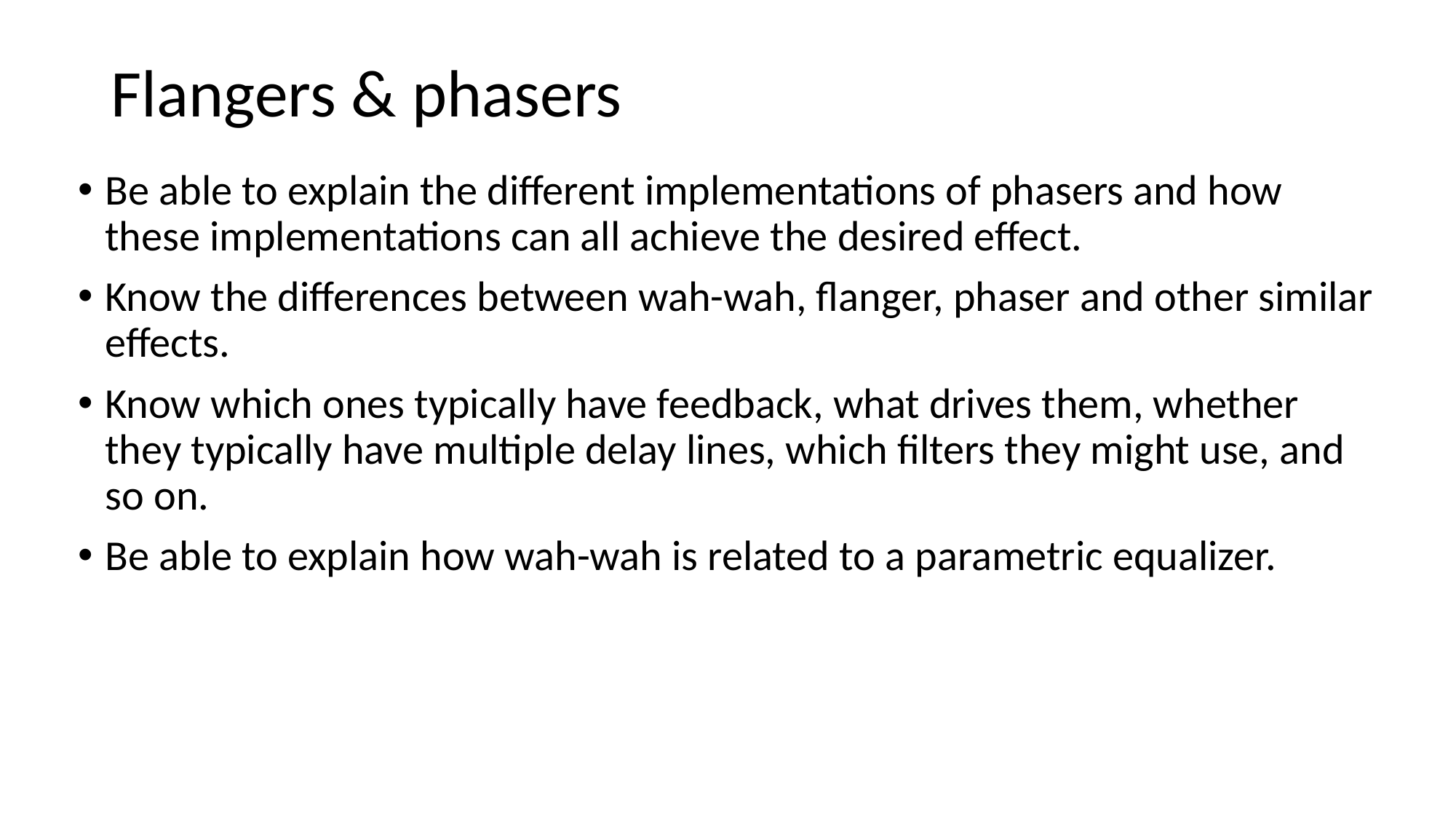

# Flangers & phasers
Be able to explain the different implementations of phasers and how these implementations can all achieve the desired effect.
Know the differences between wah-wah, flanger, phaser and other similar effects.
Know which ones typically have feedback, what drives them, whether they typically have multiple delay lines, which filters they might use, and so on.
Be able to explain how wah-wah is related to a parametric equalizer.